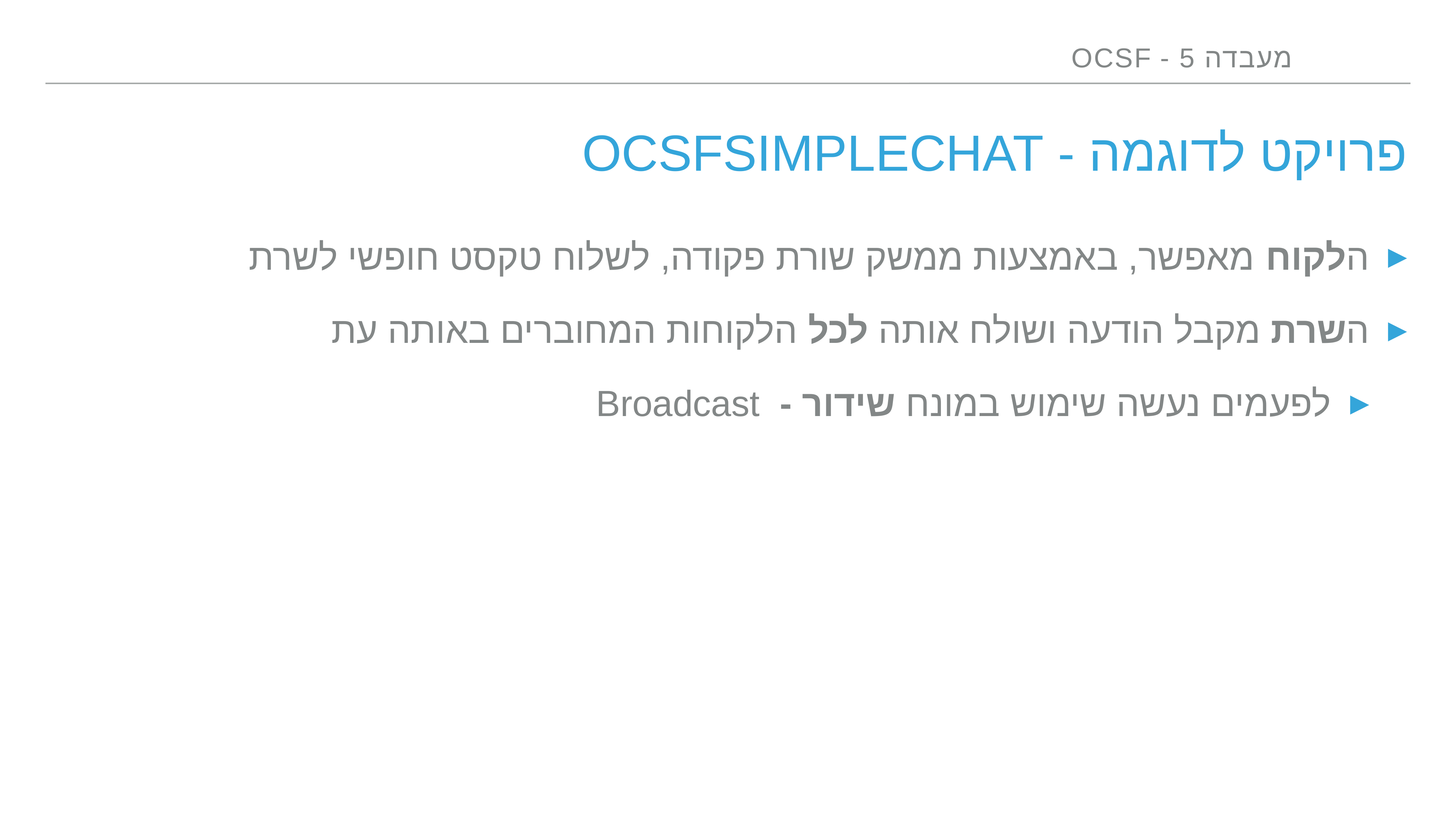

מעבדה 5 - OCSF
# פרויקט לדוגמה - OCSFSimpleChat
הלקוח מאפשר, באמצעות ממשק שורת פקודה, לשלוח טקסט חופשי לשרת
השרת מקבל הודעה ושולח אותה לכל הלקוחות המחוברים באותה עת
לפעמים נעשה שימוש במונח שידור -  Broadcast